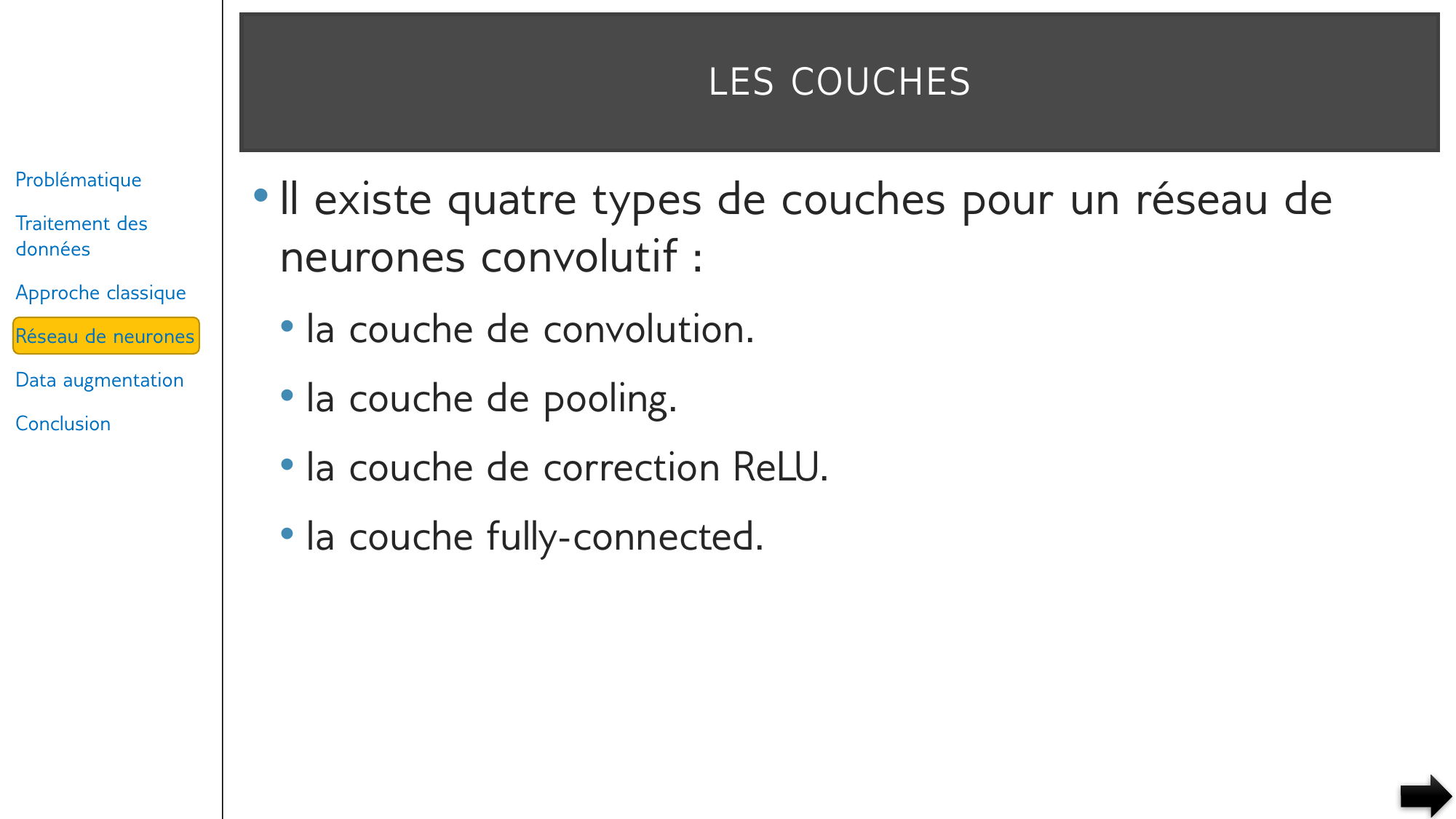

# LES COUCHES
Il existe quatre types de couches pour un réseau de neurones convolutif :
la couche de convolution.
la couche de pooling.
la couche de correction ReLU.
la couche fully-connected.